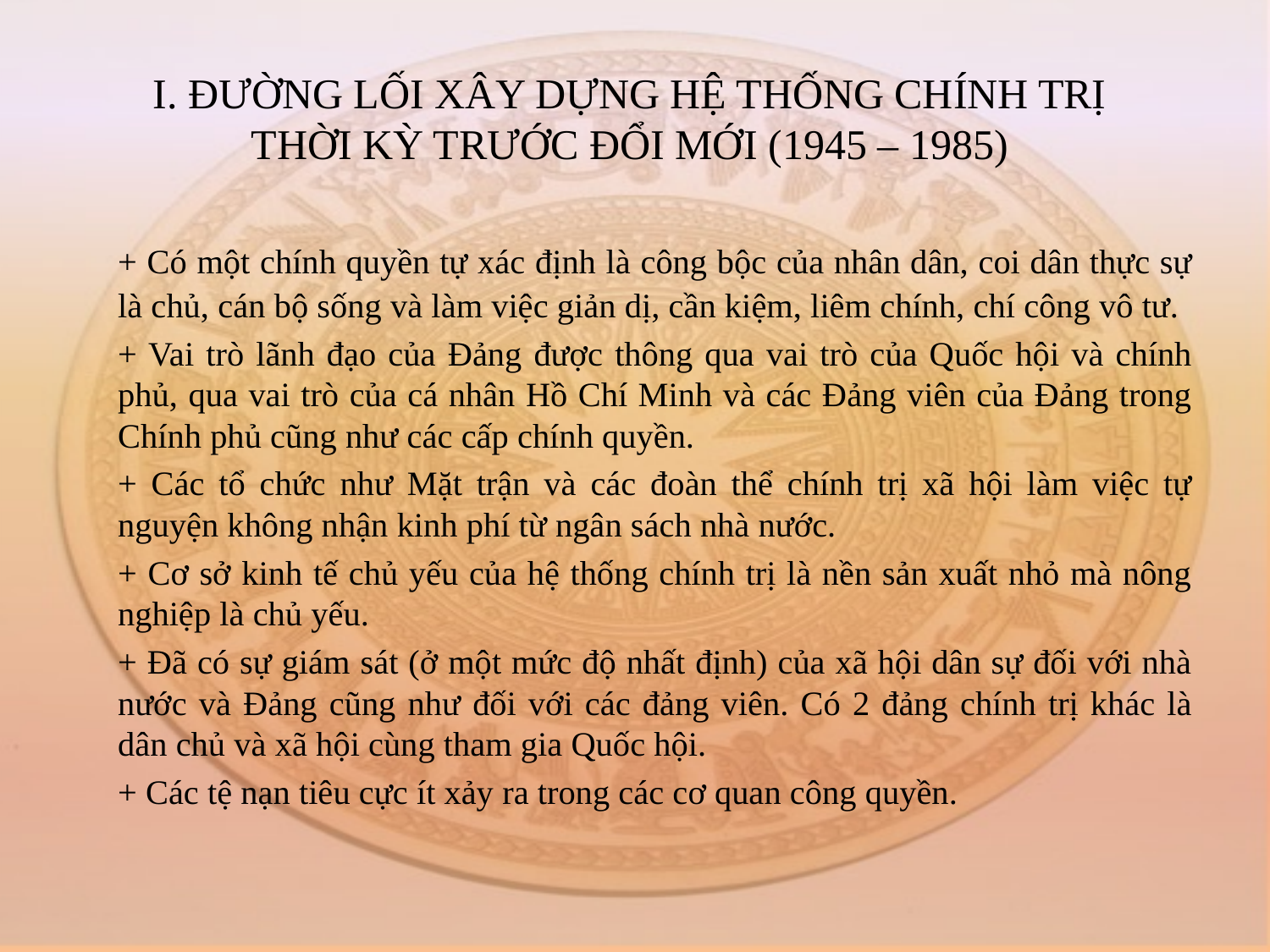

# I. ĐƯỜNG LỐI XÂY DỰNG HỆ THỐNG CHÍNH TRỊ THỜI KỲ TRƯỚC ĐỔI MỚI (1945 – 1985)
		+ Có một chính quyền tự xác định là công bộc của nhân dân, coi dân thực sự là chủ, cán bộ sống và làm việc giản dị, cần kiệm, liêm chính, chí công vô tư.
		+ Vai trò lãnh đạo của Đảng được thông qua vai trò của Quốc hội và chính phủ, qua vai trò của cá nhân Hồ Chí Minh và các Đảng viên của Đảng trong Chính phủ cũng như các cấp chính quyền.
		+ Các tổ chức như Mặt trận và các đoàn thể chính trị xã hội làm việc tự nguyện không nhận kinh phí từ ngân sách nhà nước.
		+ Cơ sở kinh tế chủ yếu của hệ thống chính trị là nền sản xuất nhỏ mà nông nghiệp là chủ yếu.
		+ Đã có sự giám sát (ở một mức độ nhất định) của xã hội dân sự đối với nhà nước và Đảng cũng như đối với các đảng viên. Có 2 đảng chính trị khác là dân chủ và xã hội cùng tham gia Quốc hội.
		+ Các tệ nạn tiêu cực ít xảy ra trong các cơ quan công quyền.